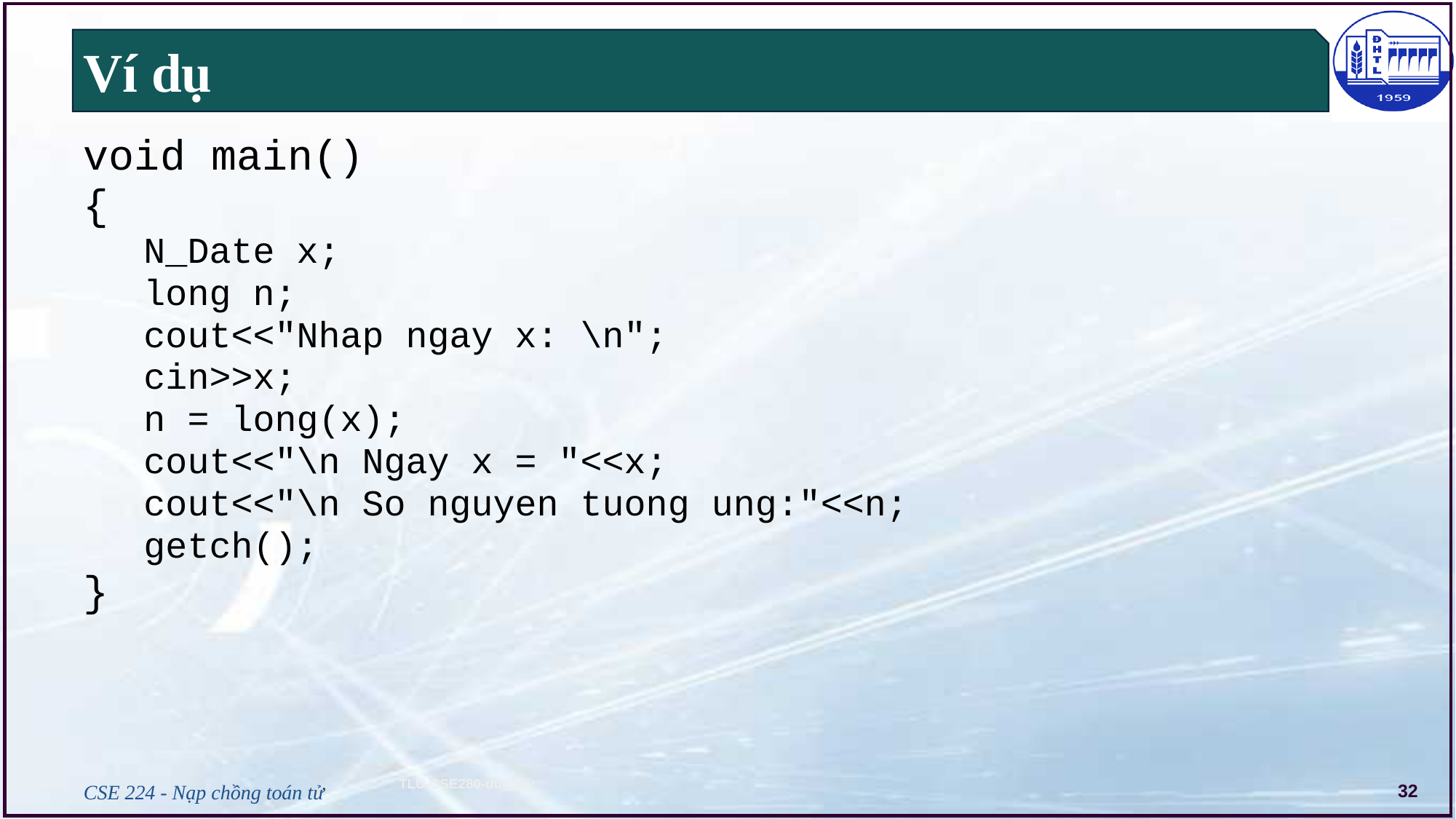

# Ví dụ
void main()
{
	N_Date x;
	long n;
	cout<<"Nhap ngay x: \n";
	cin>>x;
	n = long(x);
	cout<<"\n Ngay x = "<<x;
	cout<<"\n So nguyen tuong ung:"<<n;
	getch();
}
CSE 224 - Nạp chồng toán tử
32